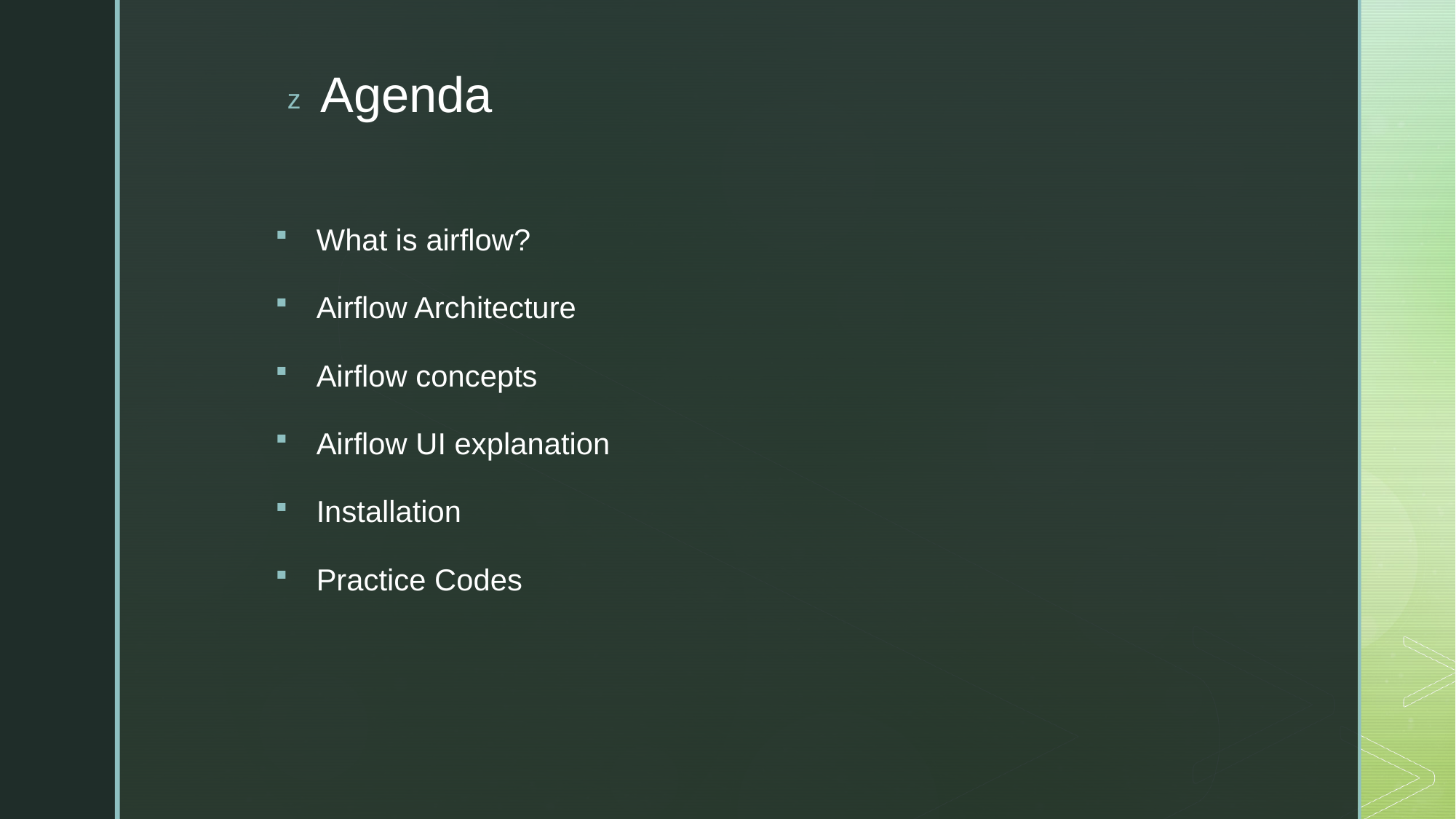

# Agenda
What is airflow?
Airflow Architecture
Airflow concepts
Airflow UI explanation
Installation
Practice Codes